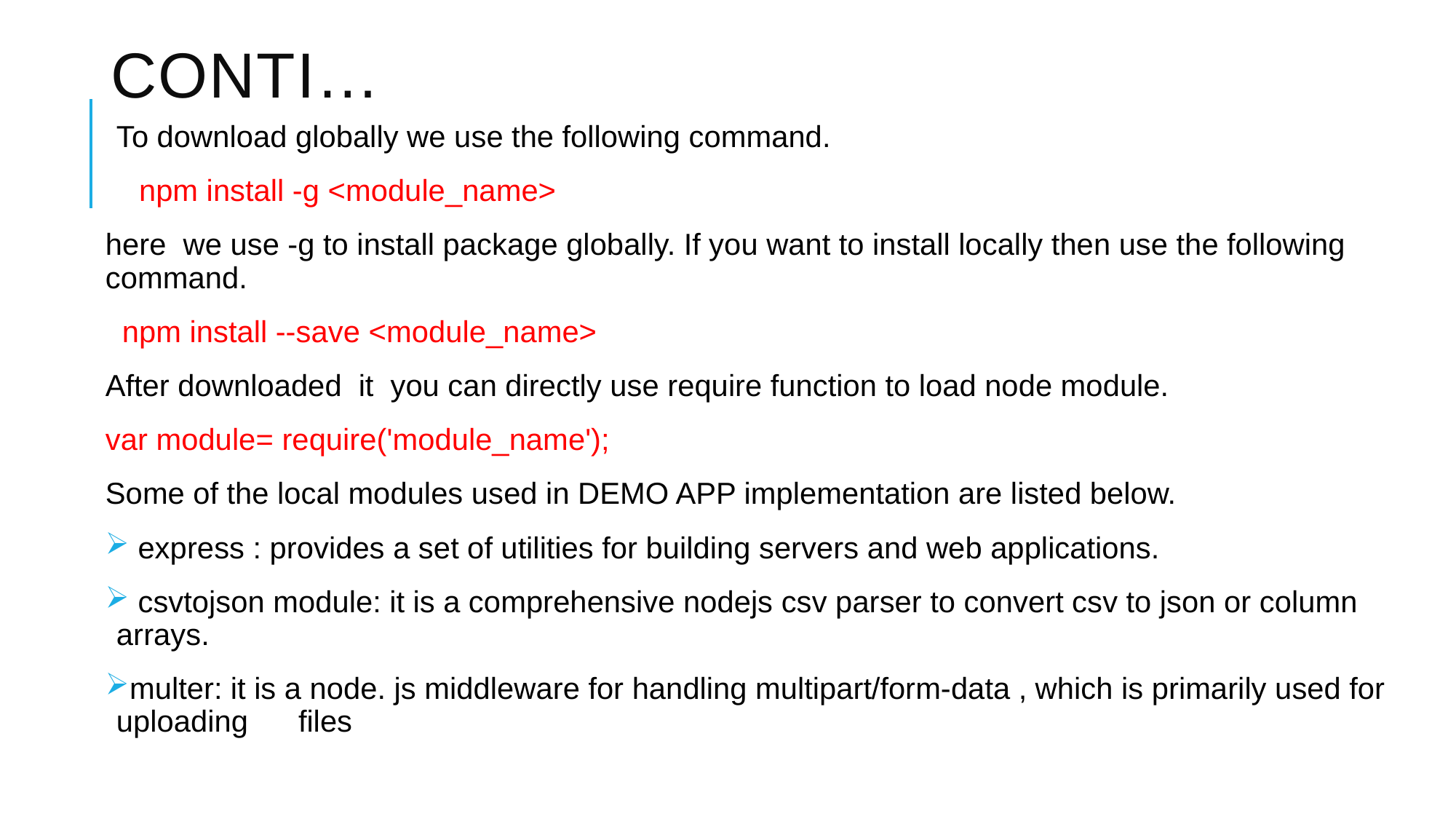

# Conti…
To download globally we use the following command.
    npm install -g <module_name>
here  we use -g to install package globally. If you want to install locally then use the following command.
  npm install --save <module_name>
After downloaded  it  you can directly use require function to load node module.
var module= require('module_name');
Some of the local modules used in DEMO APP implementation are listed below.
 express : provides a set of utilities for building servers and web applications.
 csvtojson module: it is a comprehensive nodejs csv parser to convert csv to json or column arrays.
multer: it is a node. js middleware for handling multipart/form-data , which is primarily used for uploading      files